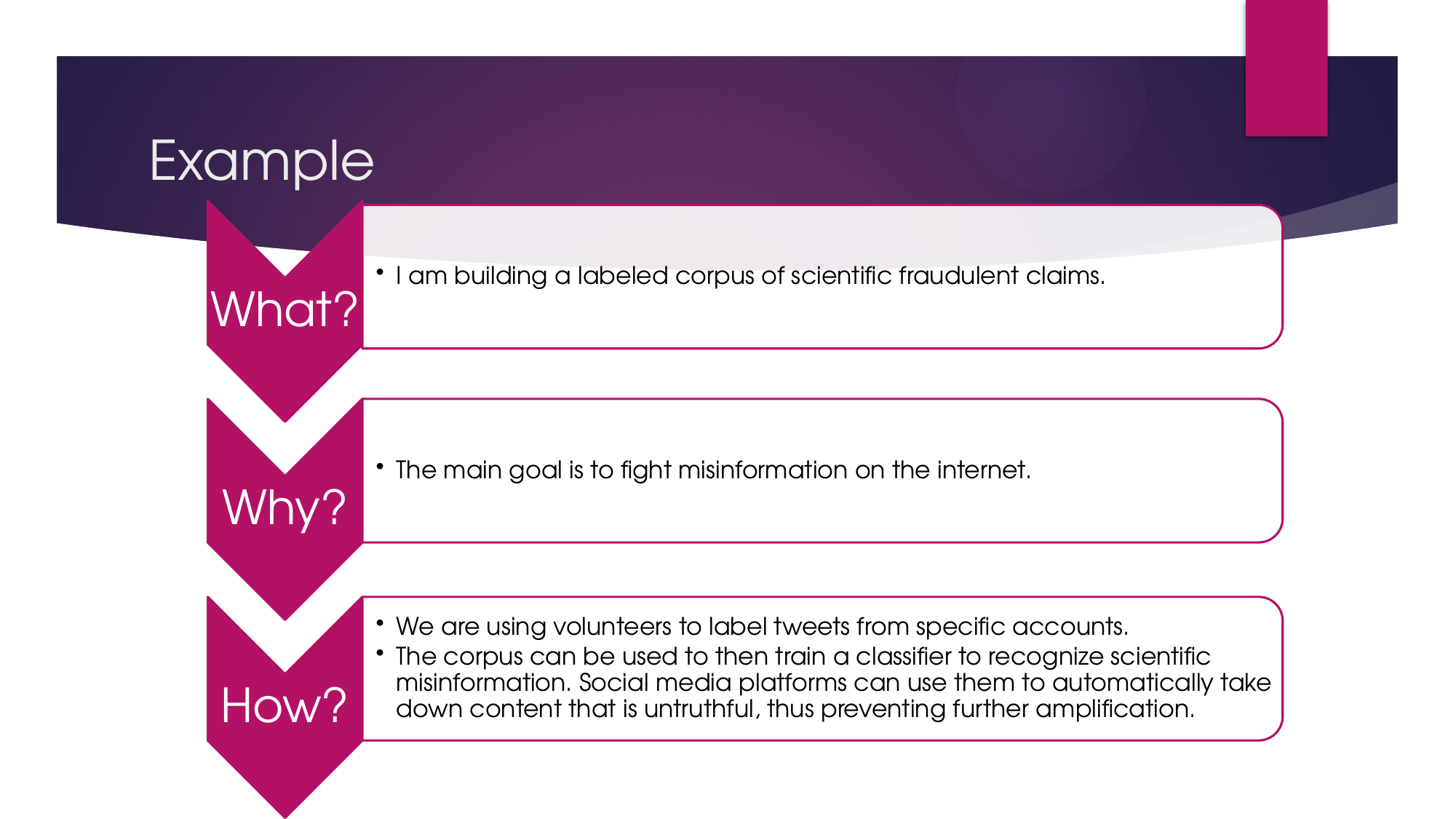

# Example
What?
I am building a labeled corpus of scientific fraudulent claims.
Why?
The main goal is to fight misinformation on the internet.
How?
We are using volunteers to label tweets from specific accounts.
The corpus can be used to then train a classifier to recognize scientific misinformation. Social media platforms can use them to automatically take down content that is untruthful, thus preventing further amplification.